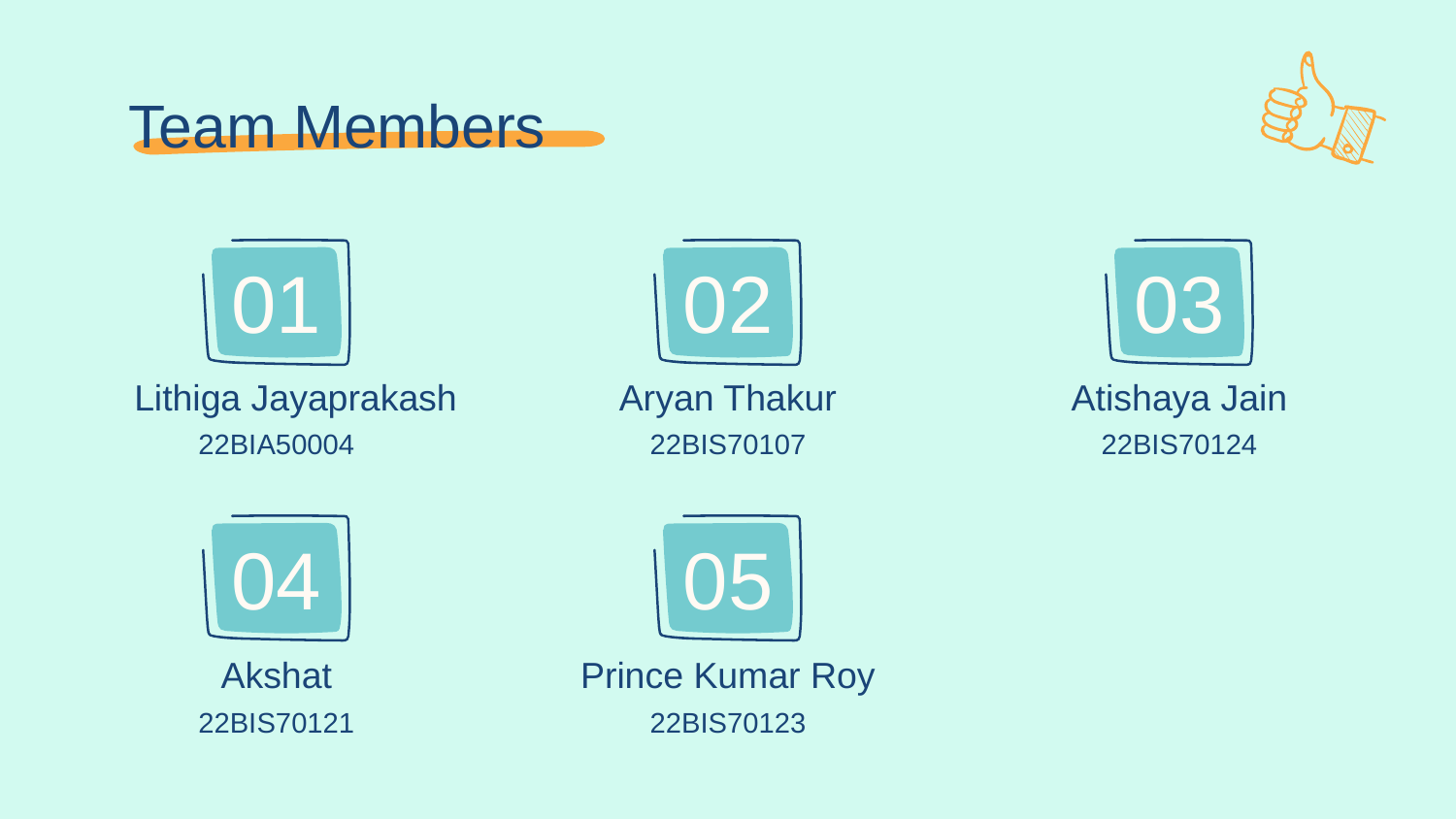

# Team Members

01
02
03
Lithiga Jayaprakash
Aryan Thakur
Atishaya Jain
22BIA50004
22BIS70107
22BIS70124

04
05
Akshat
Prince Kumar Roy
22BIS70121
22BIS70123